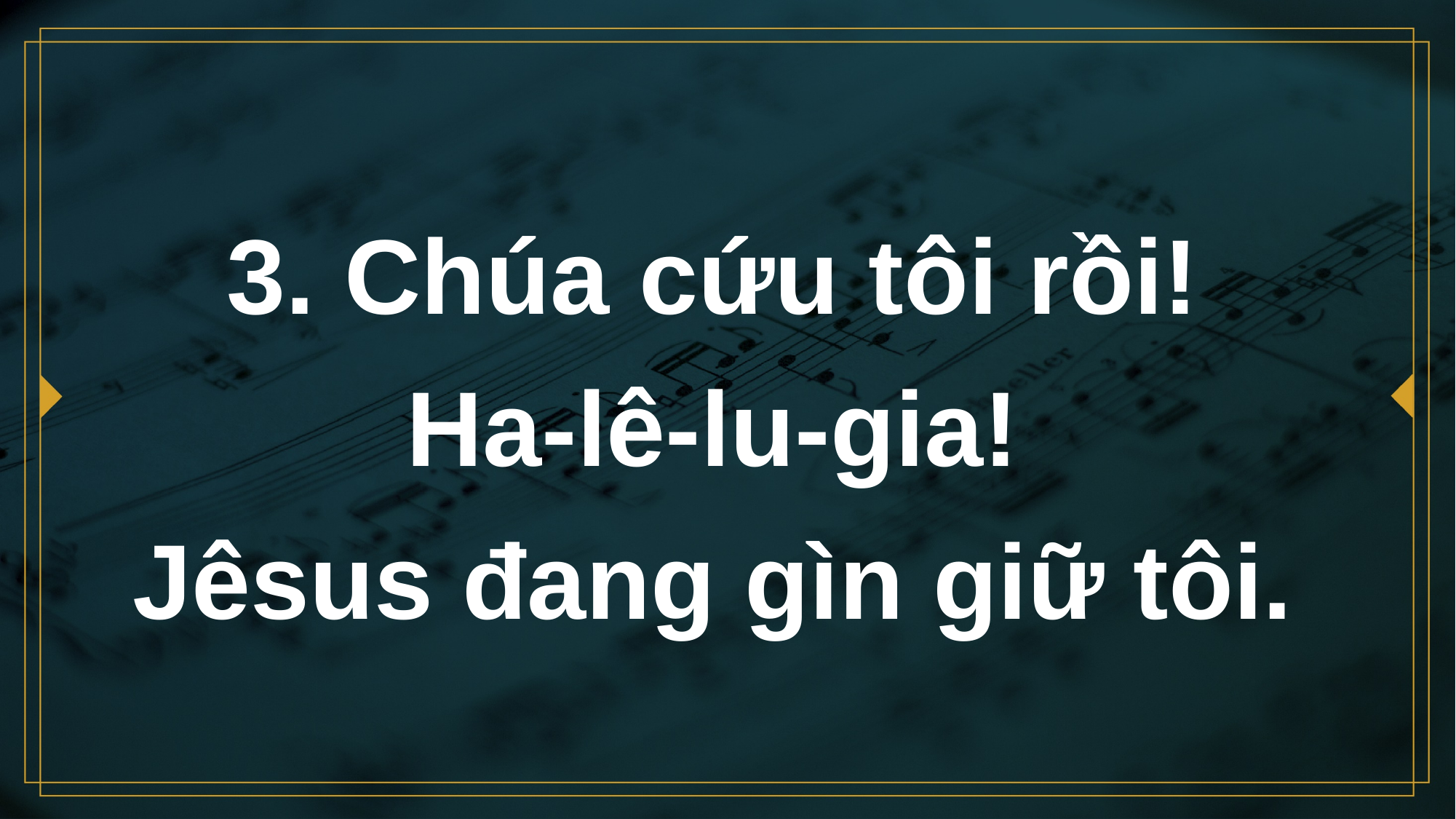

# 3. Chúa cứu tôi rồi! Ha-lê-lu-gia! Jêsus đang gìn giữ tôi.